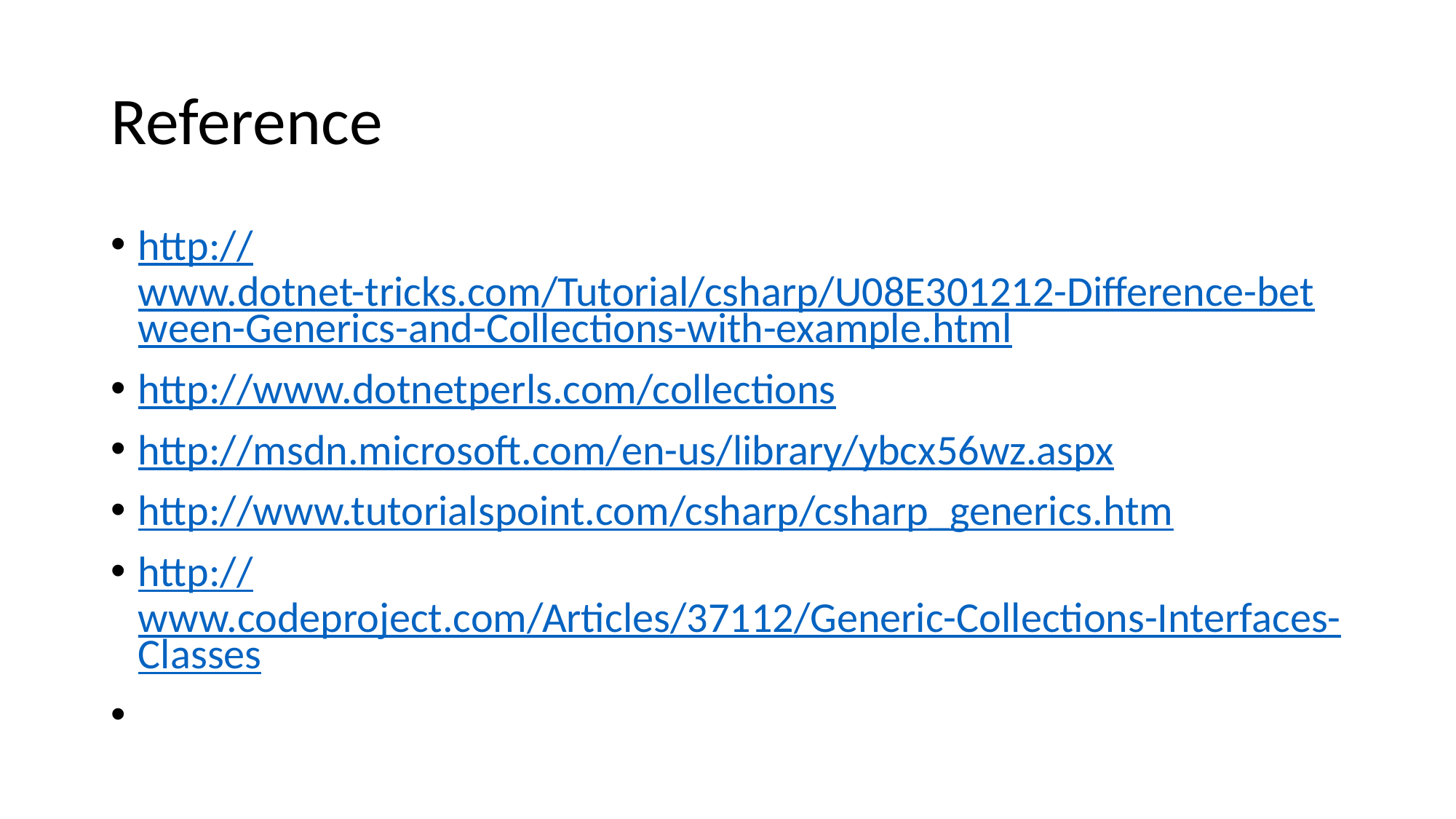

# Reference
http://www.dotnet-tricks.com/Tutorial/csharp/U08E301212-Difference-between-Generics-and-Collections-with-example.html
http://www.dotnetperls.com/collections
http://msdn.microsoft.com/en-us/library/ybcx56wz.aspx
http://www.tutorialspoint.com/csharp/csharp_generics.htm
http://www.codeproject.com/Articles/37112/Generic-Collections-Interfaces-Classes